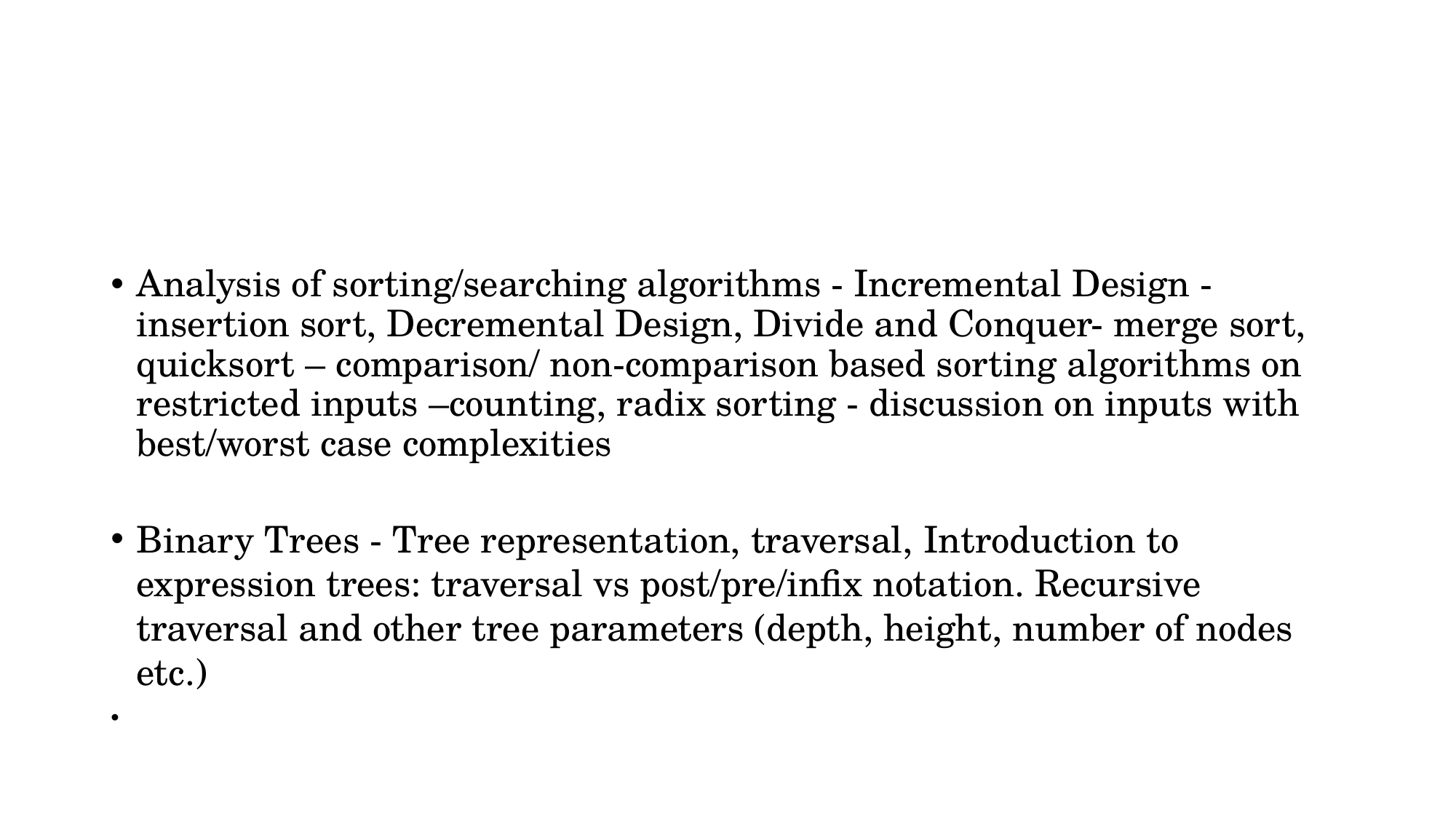

#

Analysis of sorting/searching algorithms - Incremental Design - insertion sort, Decremental Design, Divide and Conquer- merge sort, quicksort – comparison/ non-comparison based sorting algorithms on restricted inputs –counting, radix sorting - discussion on inputs with best/worst case complexities

Binary Trees - Tree representation, traversal, Introduction to expression trees: traversal vs post/pre/infix notation. Recursive traversal and other tree parameters (depth, height, number of nodes etc.)